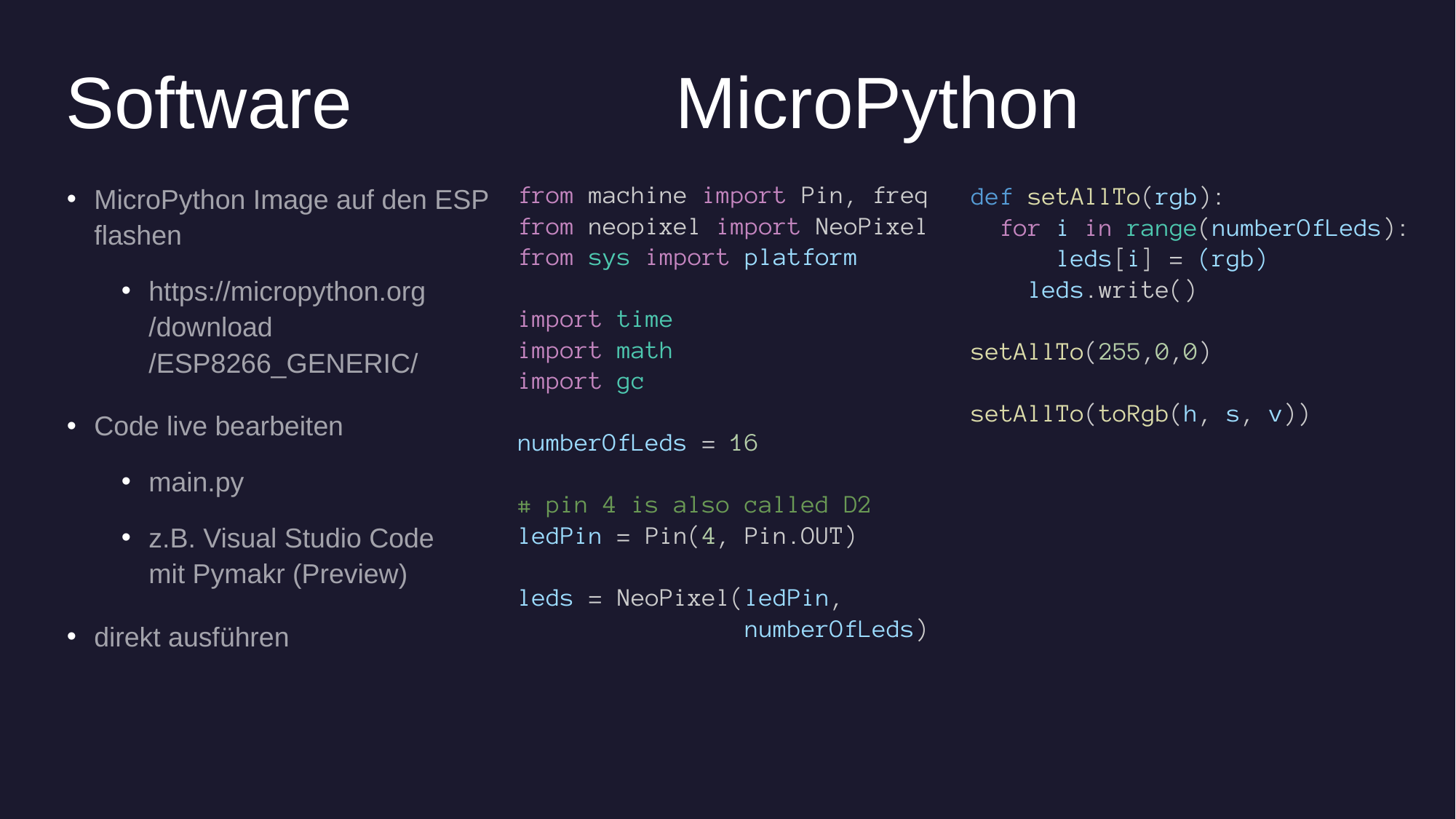

# Software                MicroPython
from machine import Pin, freq
from neopixel import NeoPixel
from sys import platform
import time
import math
import gc
numberOfLeds = 16

# pin 4 is also called D2
ledPin = Pin(4, Pin.OUT)

leds = NeoPixel(ledPin,
                numberOfLeds)

MicroPython Image auf den ESP flashen
https://micropython.org
/download
/ESP8266_GENERIC/
Code live bearbeiten
main.py
z.B. Visual Studio Code
mit Pymakr (Preview)
direkt ausführen
def setAllTo(rgb):
  for i in range(numberOfLeds):
      leds[i] = (rgb)
    leds.write()

setAllTo(255,0,0)

setAllTo(toRgb(h, s, v))